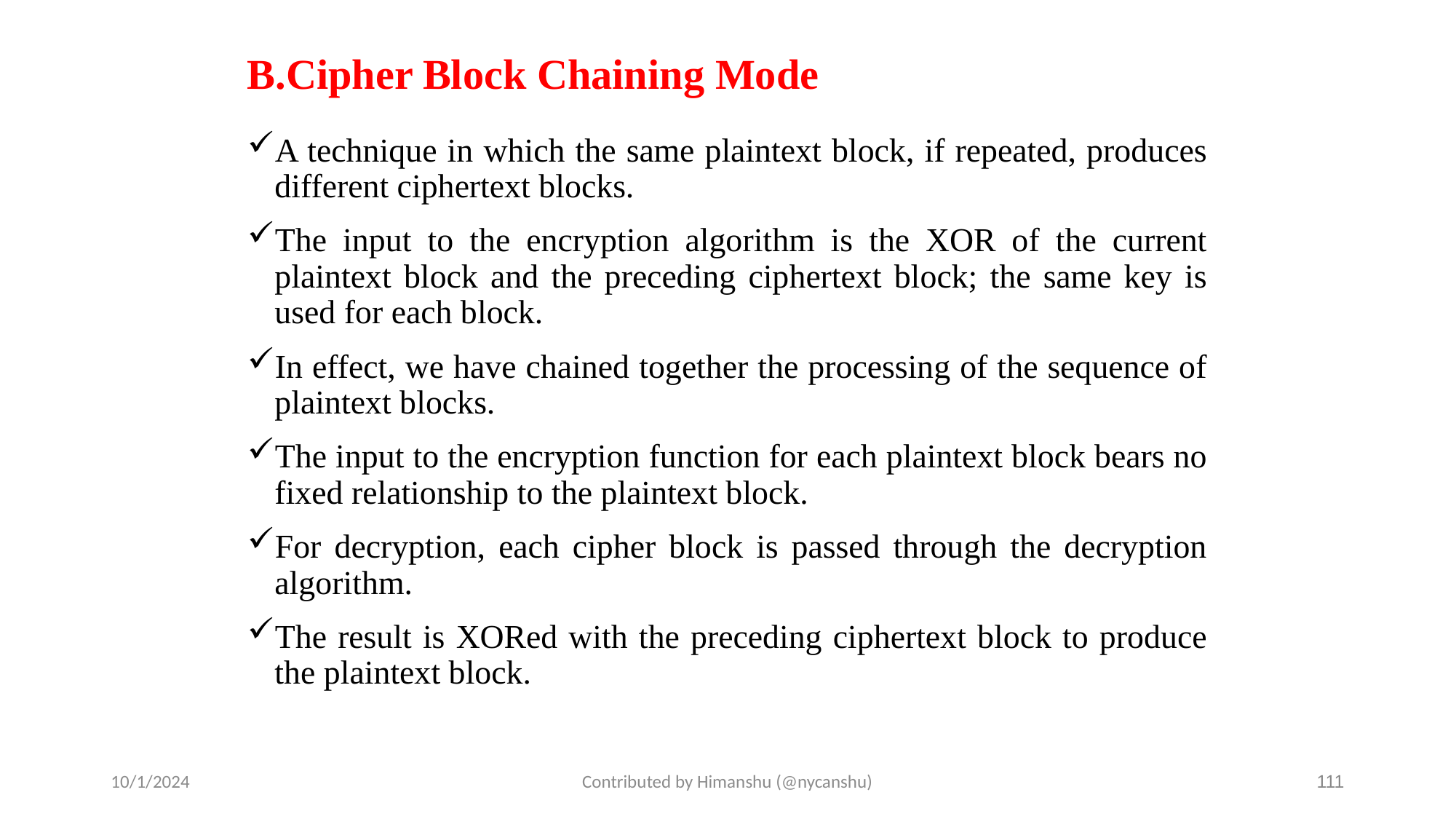

# B.Cipher Block Chaining Mode
A technique in which the same plaintext block, if repeated, produces different ciphertext blocks.
The input to the encryption algorithm is the XOR of the current plaintext block and the preceding ciphertext block; the same key is used for each block.
In effect, we have chained together the processing of the sequence of plaintext blocks.
The input to the encryption function for each plaintext block bears no fixed relationship to the plaintext block.
For decryption, each cipher block is passed through the decryption algorithm.
The result is XORed with the preceding ciphertext block to produce the plaintext block.
10/1/2024
Contributed by Himanshu (@nycanshu)
111